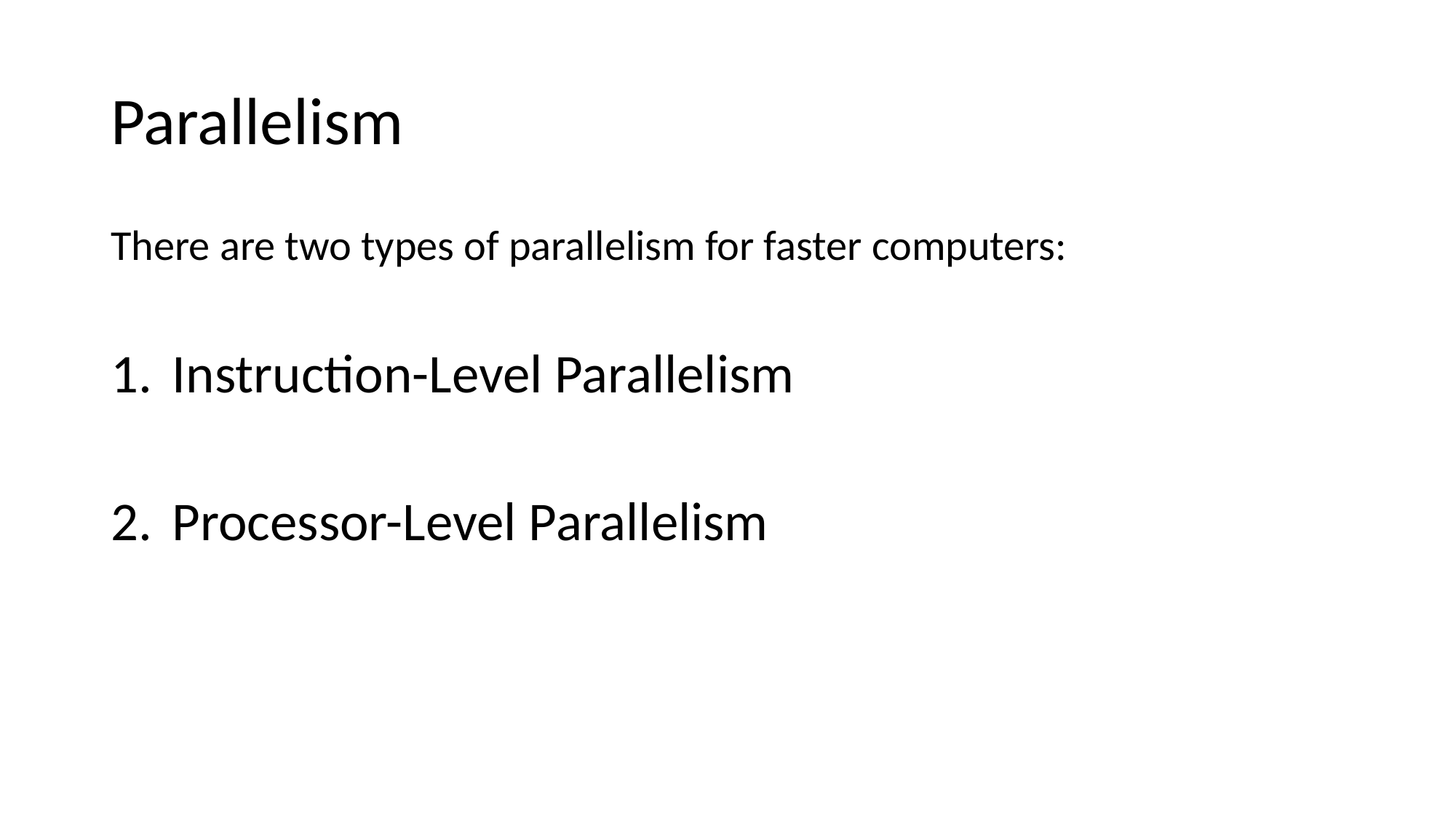

# Parallelism
There are two types of parallelism for faster computers:

Instruction-Level Parallelism

Processor-Level Parallelism